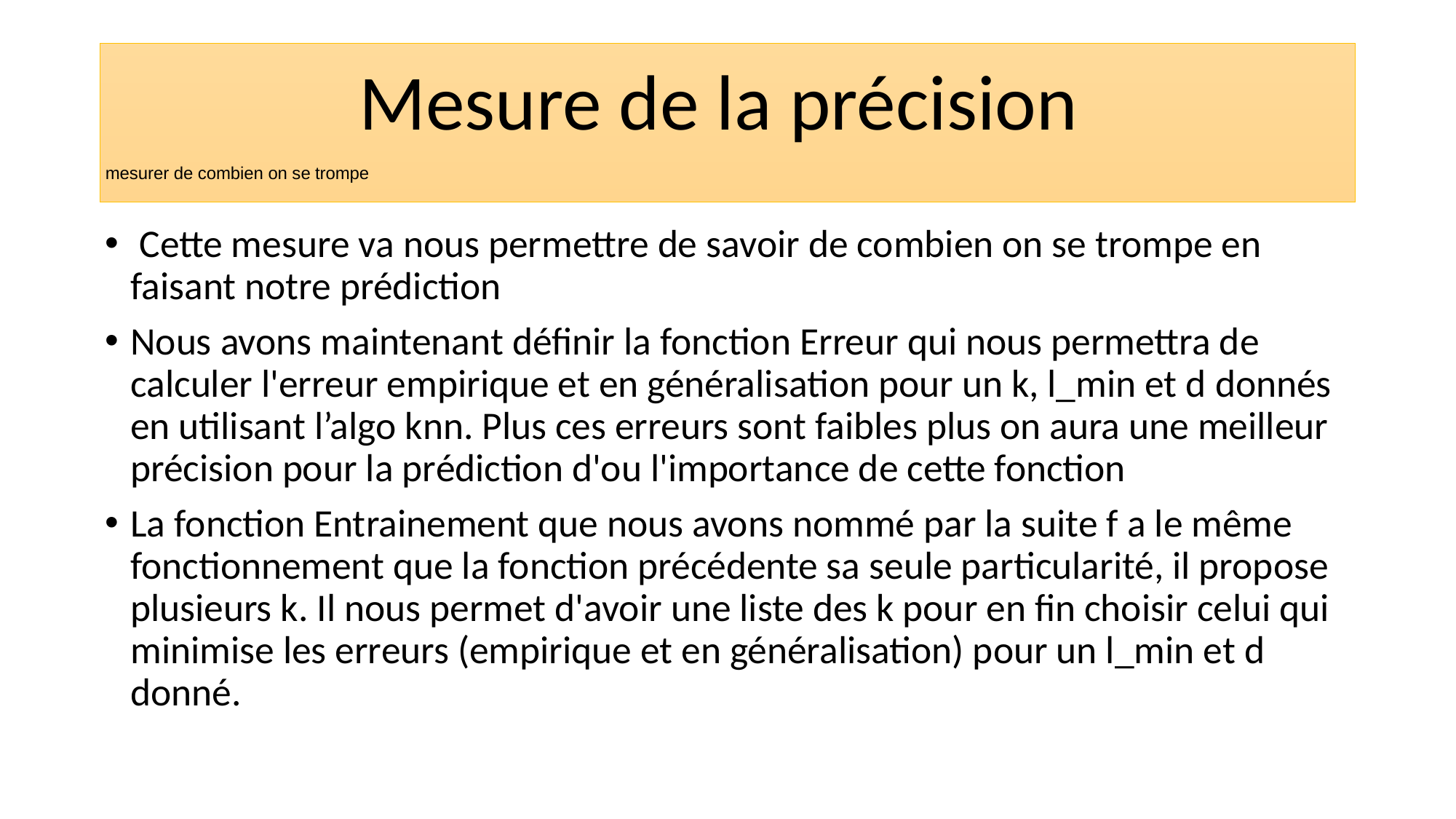

# Mesure de la précision
mesurer de combien on se trompe
 Cette mesure va nous permettre de savoir de combien on se trompe en faisant notre prédiction
Nous avons maintenant définir la fonction Erreur qui nous permettra de calculer l'erreur empirique et en généralisation pour un k, l_min et d donnés en utilisant l’algo knn. Plus ces erreurs sont faibles plus on aura une meilleur précision pour la prédiction d'ou l'importance de cette fonction
La fonction Entrainement que nous avons nommé par la suite f a le même fonctionnement que la fonction précédente sa seule particularité, il propose plusieurs k. Il nous permet d'avoir une liste des k pour en fin choisir celui qui minimise les erreurs (empirique et en généralisation) pour un l_min et d donné.